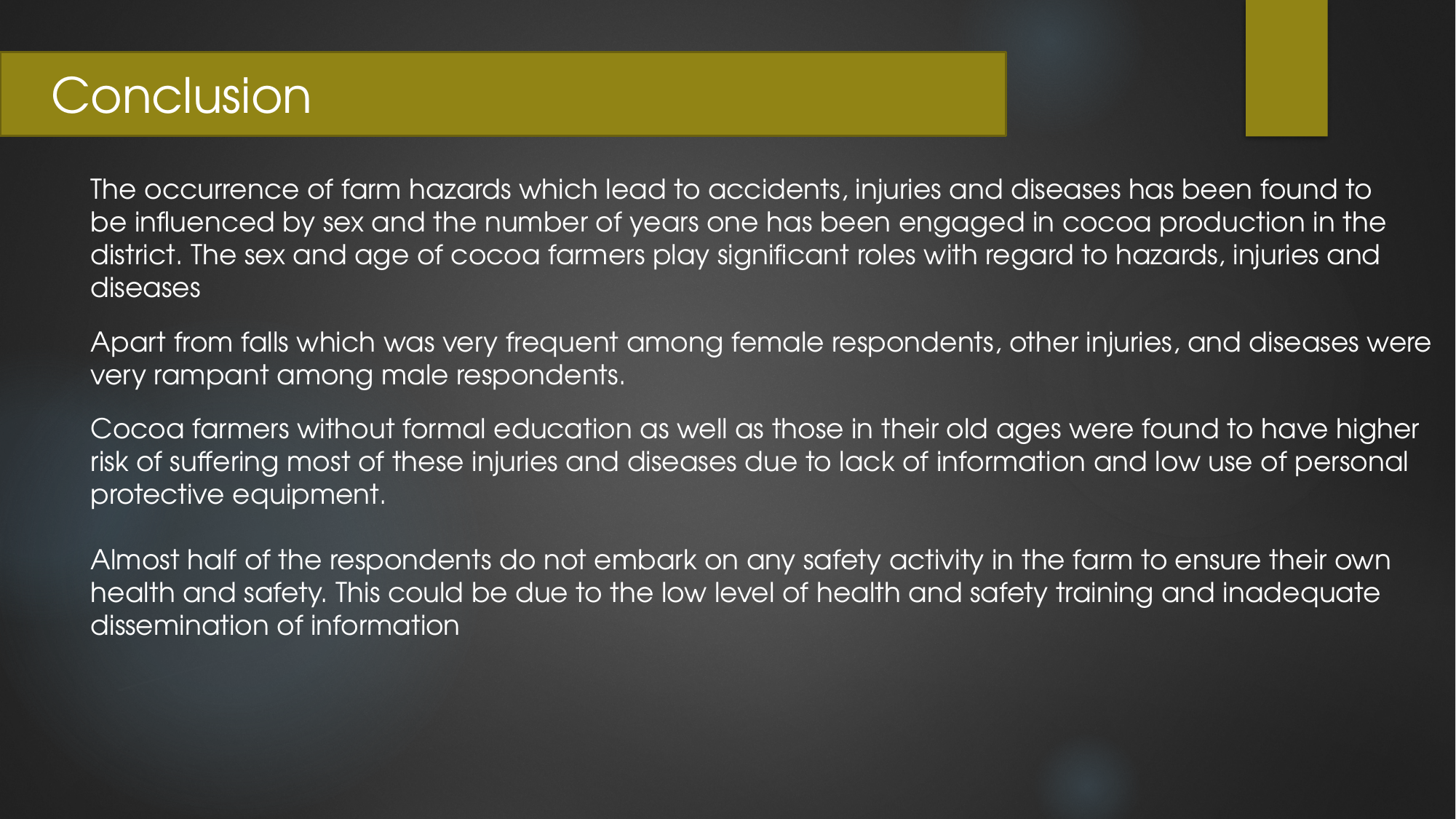

Conclusion
The occurrence of farm hazards which lead to accidents, injuries and diseases has been found to be influenced by sex and the number of years one has been engaged in cocoa production in the district. The sex and age of cocoa farmers play significant roles with regard to hazards, injuries and diseases
Apart from falls which was very frequent among female respondents, other injuries, and diseases were very rampant among male respondents.
Cocoa farmers without formal education as well as those in their old ages were found to have higher risk of suffering most of these injuries and diseases due to lack of information and low use of personal protective equipment.

Almost half of the respondents do not embark on any safety activity in the farm to ensure their own health and safety. This could be due to the low level of health and safety training and inadequate dissemination of information